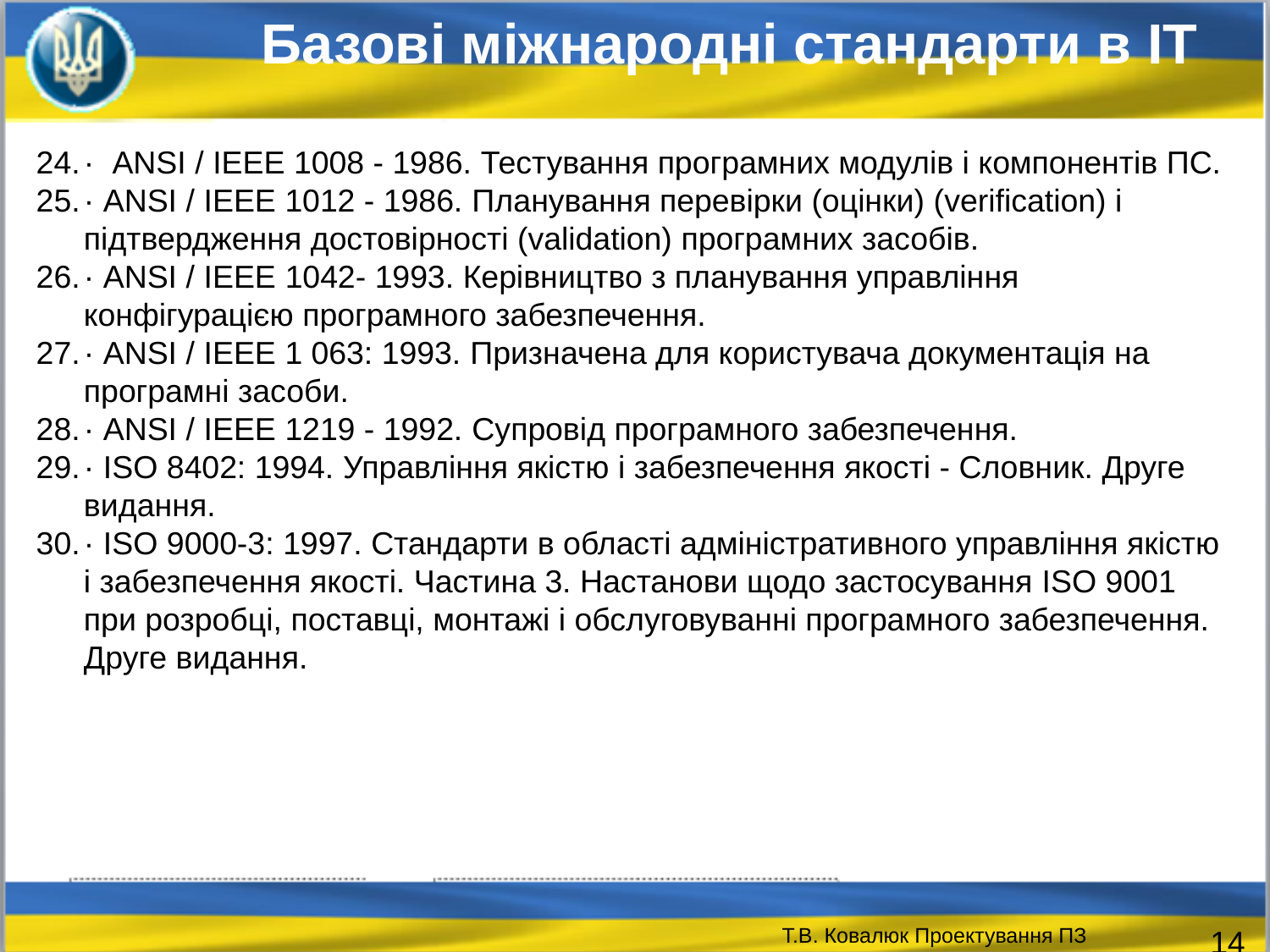

Базові міжнародні стандарти в ІТ
·  ANSI / IEEE 1008 - 1986. Тестування програмних модулів і компонентів ПС.
· ANSI / IEEE 1012 - 1986. Планування перевірки (оцінки) (verification) і підтвердження достовірності (validation) програмних засобів.
· ANSI / IEEE 1042- 1993. Керівництво з планування управління конфігурацією програмного забезпечення.
· ANSI / IEEE 1 063: 1993. Призначена для користувача документація на програмні засоби.
· ANSI / IEEE 1219 - 1992. Супровід програмного забезпечення.
· ISO 8402: 1994. Управління якістю і забезпечення якості - Словник. Друге видання.
· ISO 9000-3: 1997. Стандарти в області адміністративного управління якістю і забезпечення якості. Частина 3. Настанови щодо застосування ISO 9001 при розробці, поставці, монтажі і обслуговуванні програмного забезпечення. Друге видання.
14